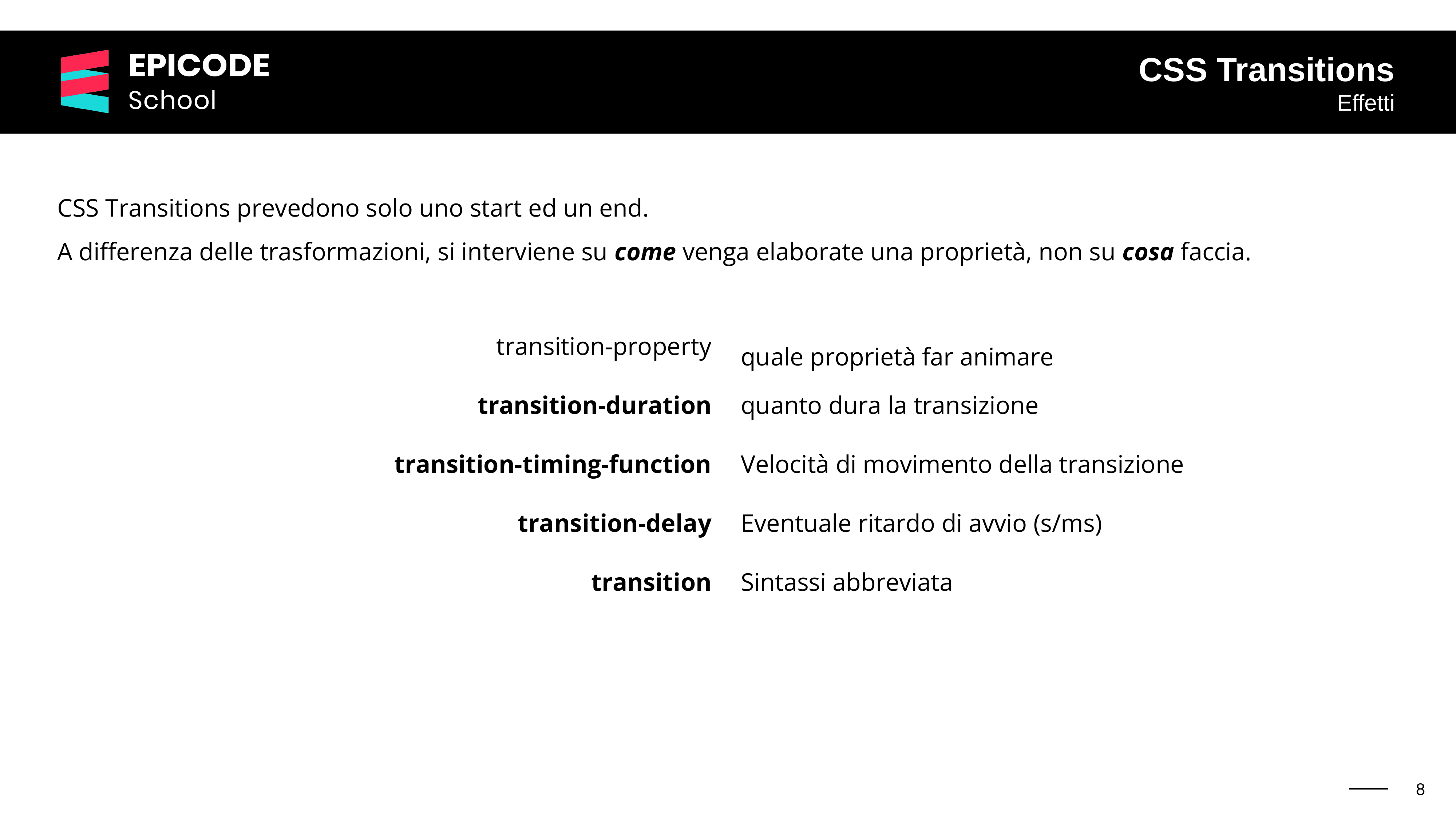

CSS Transitions
Effetti
CSS Transitions prevedono solo uno start ed un end.
A differenza delle trasformazioni, si interviene su come venga elaborate una proprietà, non su cosa faccia.
| transition-property | quale proprietà far animare |
| --- | --- |
| transition-duration | quanto dura la transizione |
| transition-timing-function | Velocità di movimento della transizione |
| transition-delay | Eventuale ritardo di avvio (s/ms) |
| transition | Sintassi abbreviata |
8